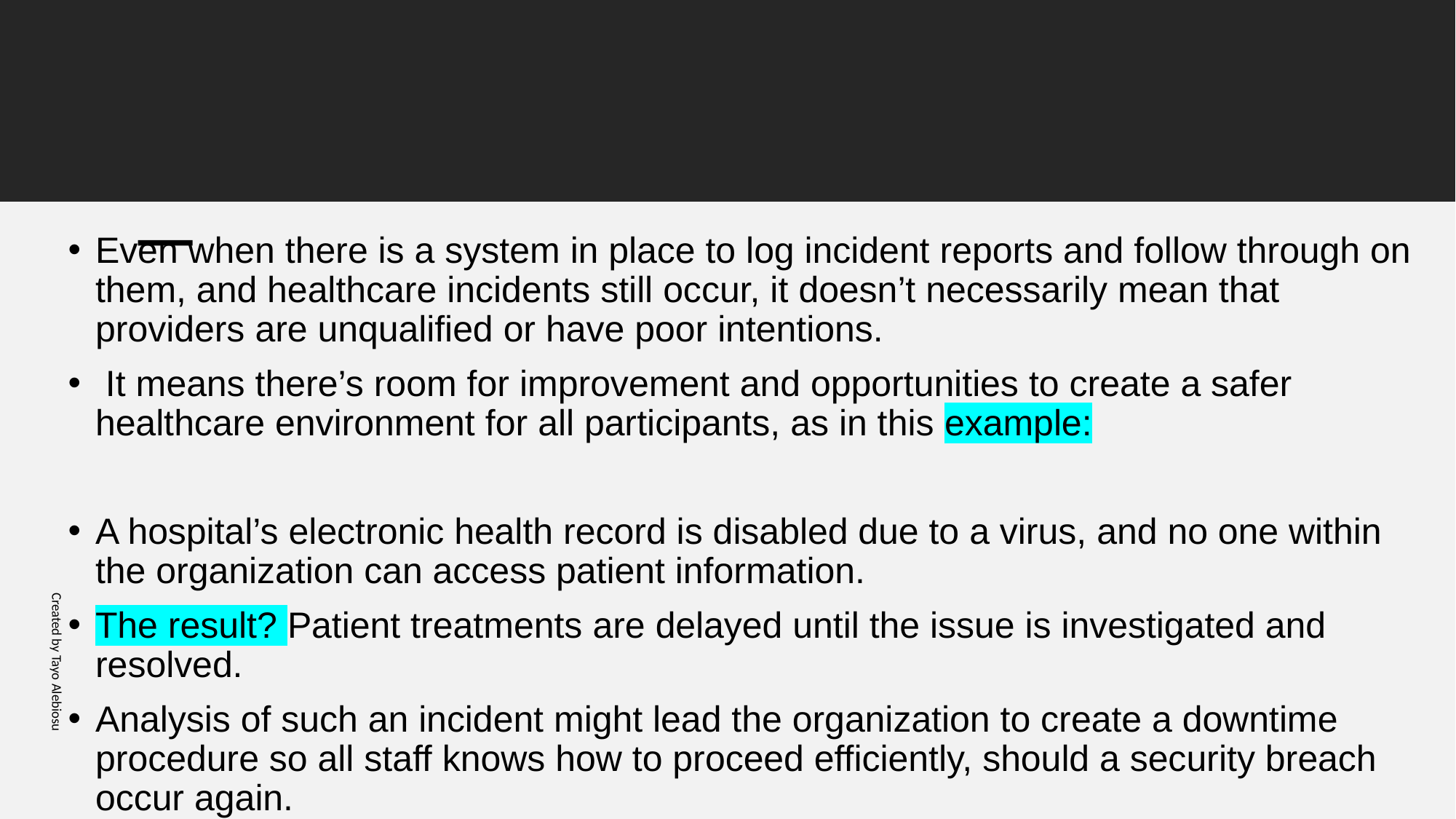

Even when there is a system in place to log incident reports and follow through on them, and healthcare incidents still occur, it doesn’t necessarily mean that providers are unqualified or have poor intentions.
 It means there’s room for improvement and opportunities to create a safer healthcare environment for all participants, as in this example:

A hospital’s electronic health record is disabled due to a virus, and no one within the organization can access patient information.
The result? Patient treatments are delayed until the issue is investigated and resolved.
Analysis of such an incident might lead the organization to create a downtime procedure so all staff knows how to proceed efficiently, should a security breach occur again.

Created by Tayo Alebiosu